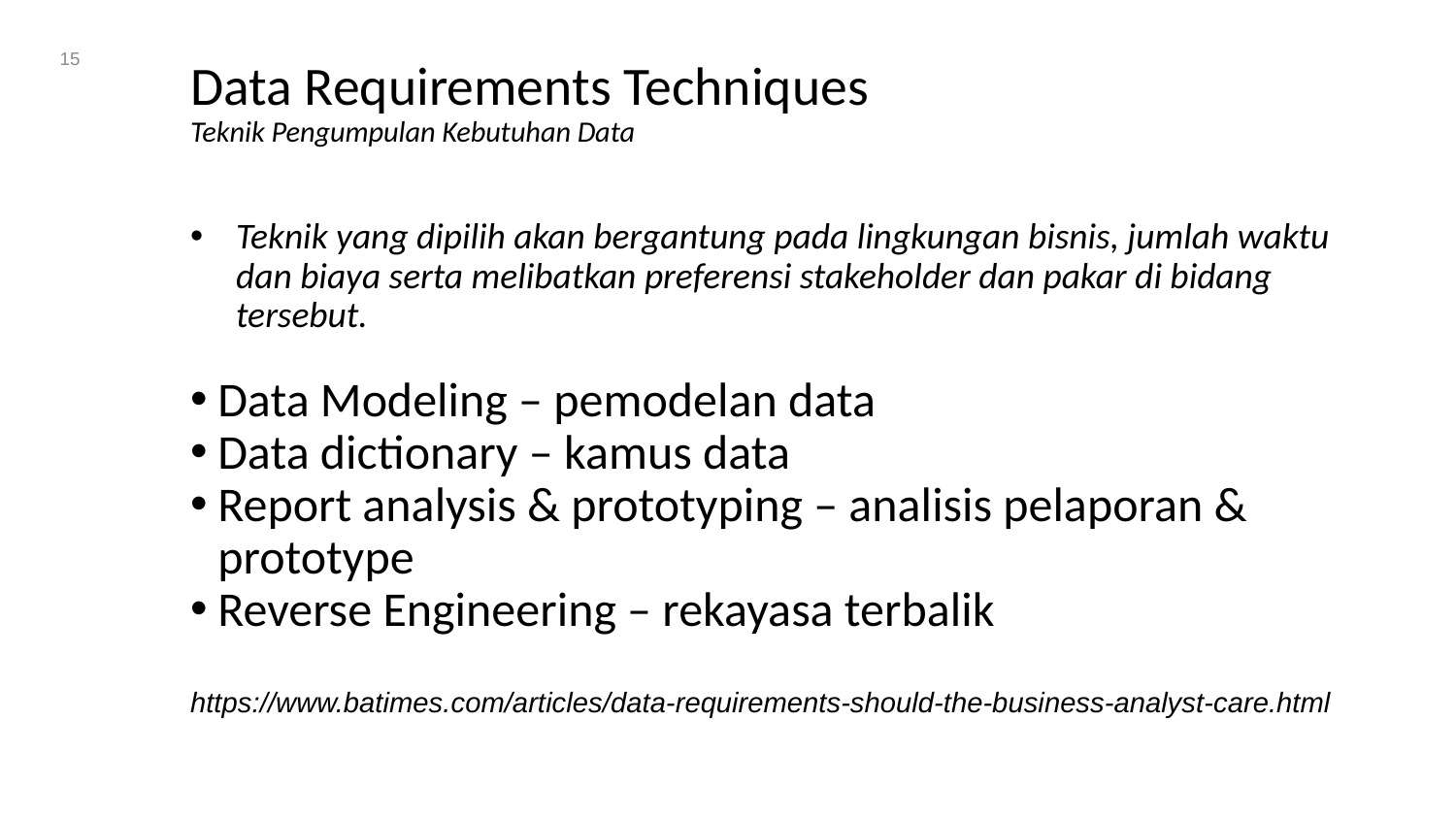

15
# Data Requirements Techniques Teknik Pengumpulan Kebutuhan Data
Teknik yang dipilih akan bergantung pada lingkungan bisnis, jumlah waktu dan biaya serta melibatkan preferensi stakeholder dan pakar di bidang tersebut.

Data Modeling – pemodelan data
Data dictionary – kamus data
Report analysis & prototyping – analisis pelaporan & prototype
Reverse Engineering – rekayasa terbalik
https://www.batimes.com/articles/data-requirements-should-the-business-analyst-care.html